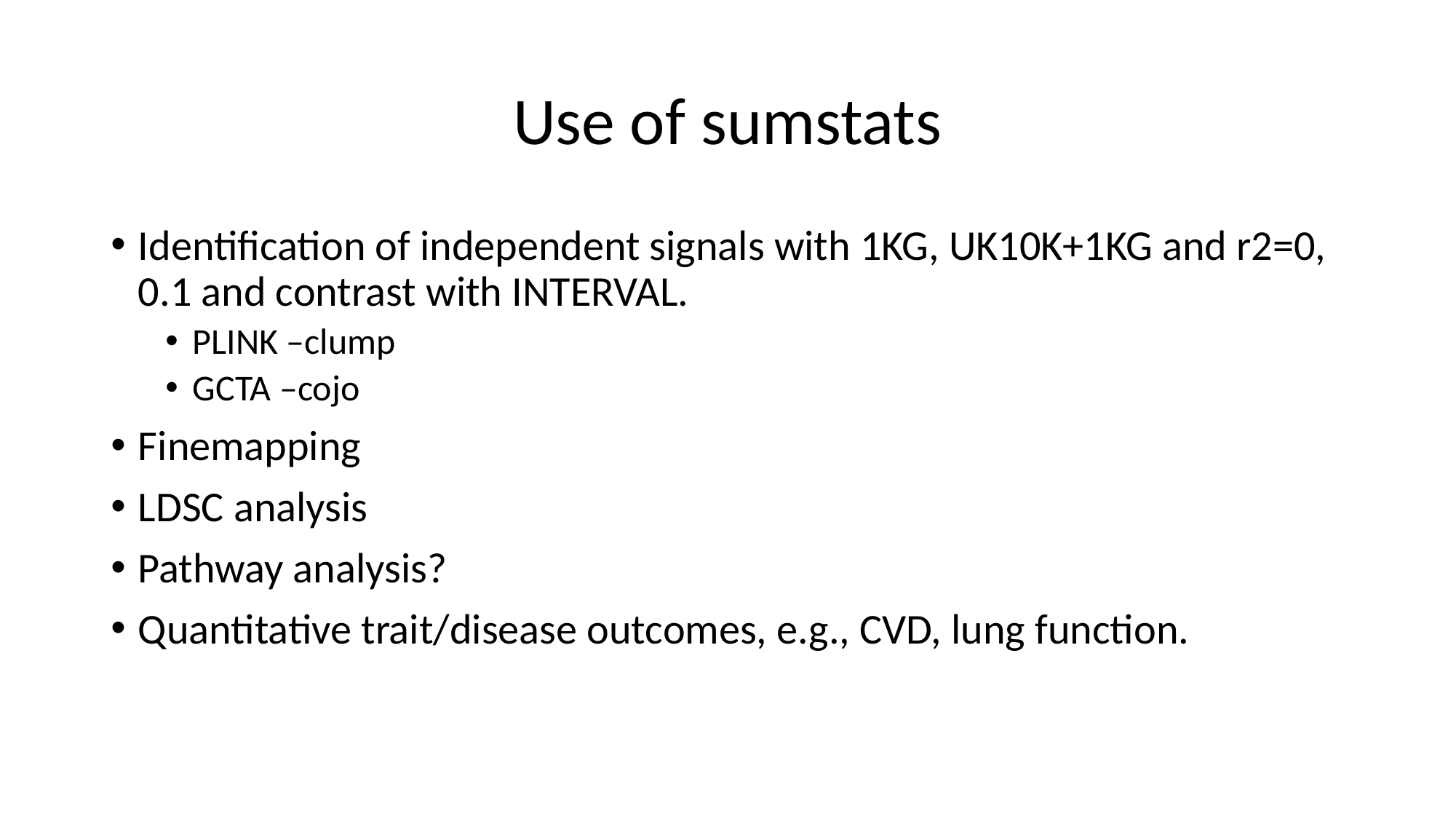

# Use of sumstats
Identification of independent signals with 1KG, UK10K+1KG and r2=0, 0.1 and contrast with INTERVAL.
PLINK –clump
GCTA –cojo
Finemapping
LDSC analysis
Pathway analysis?
Quantitative trait/disease outcomes, e.g., CVD, lung function.